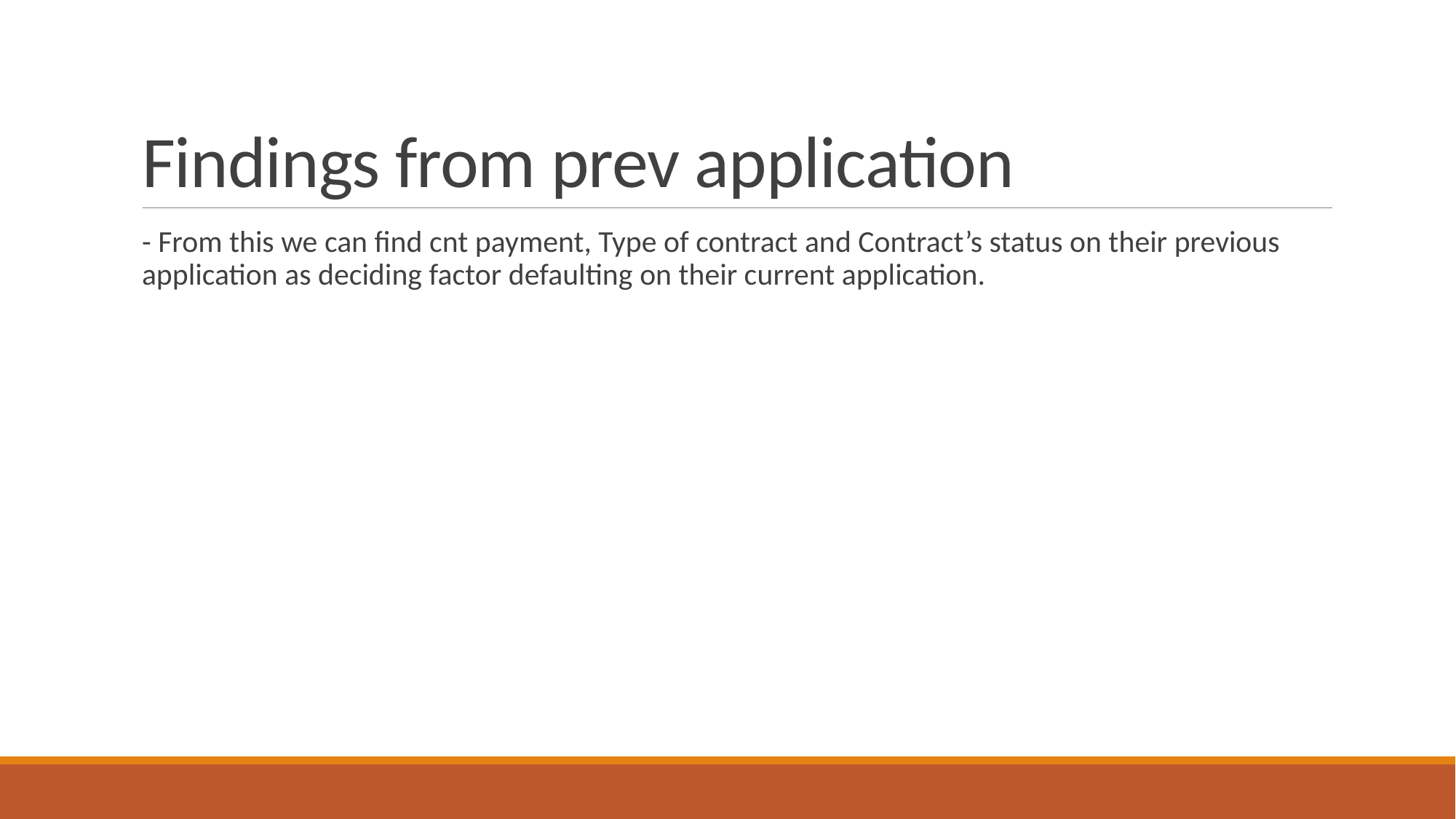

# Findings from prev application
- From this we can find cnt payment, Type of contract and Contract’s status on their previous application as deciding factor defaulting on their current application.